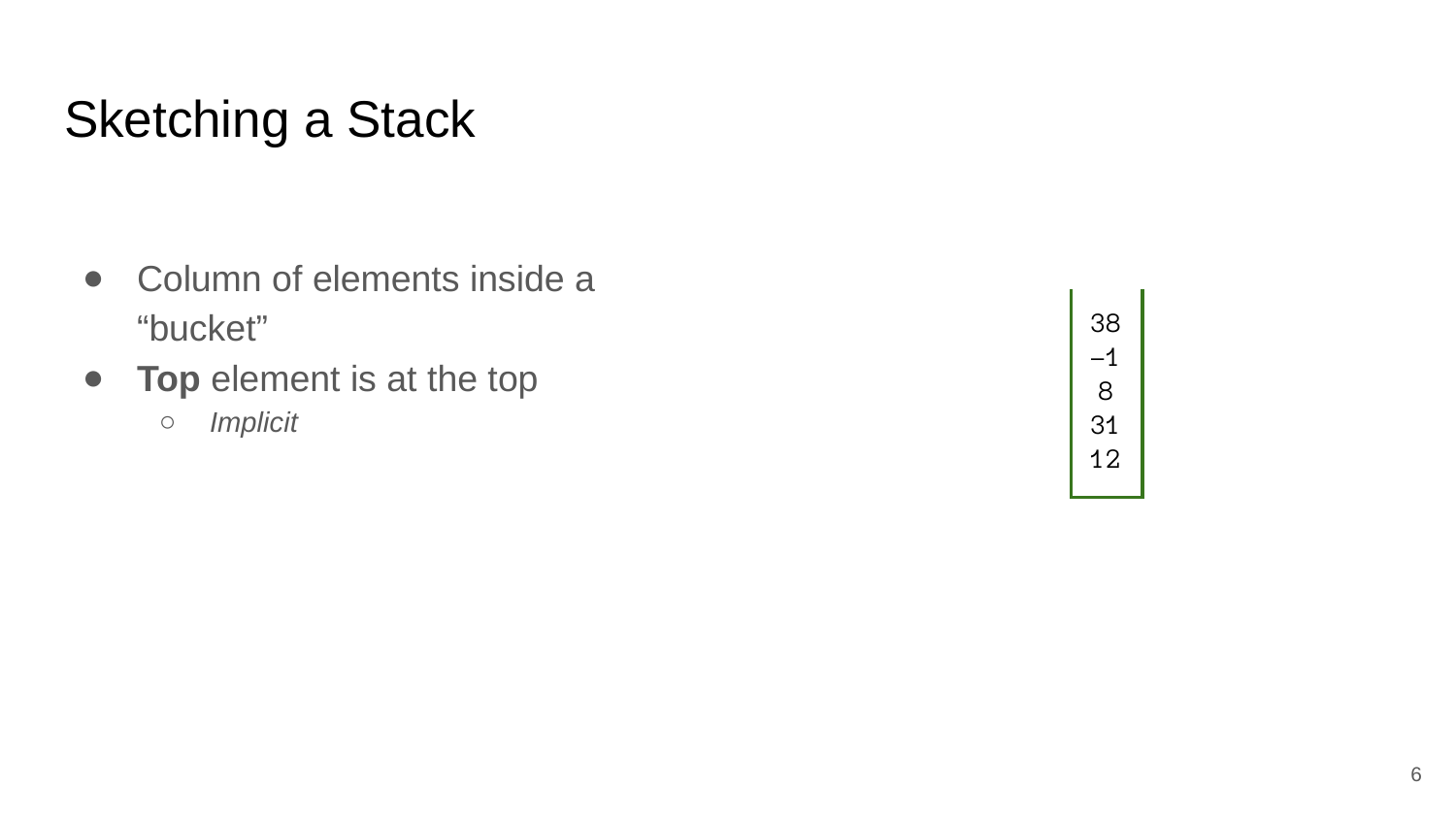

# Sketching a Stack
Column of elements inside a “bucket”
Top element is at the top
Implicit
38
-1
8
31
12
6